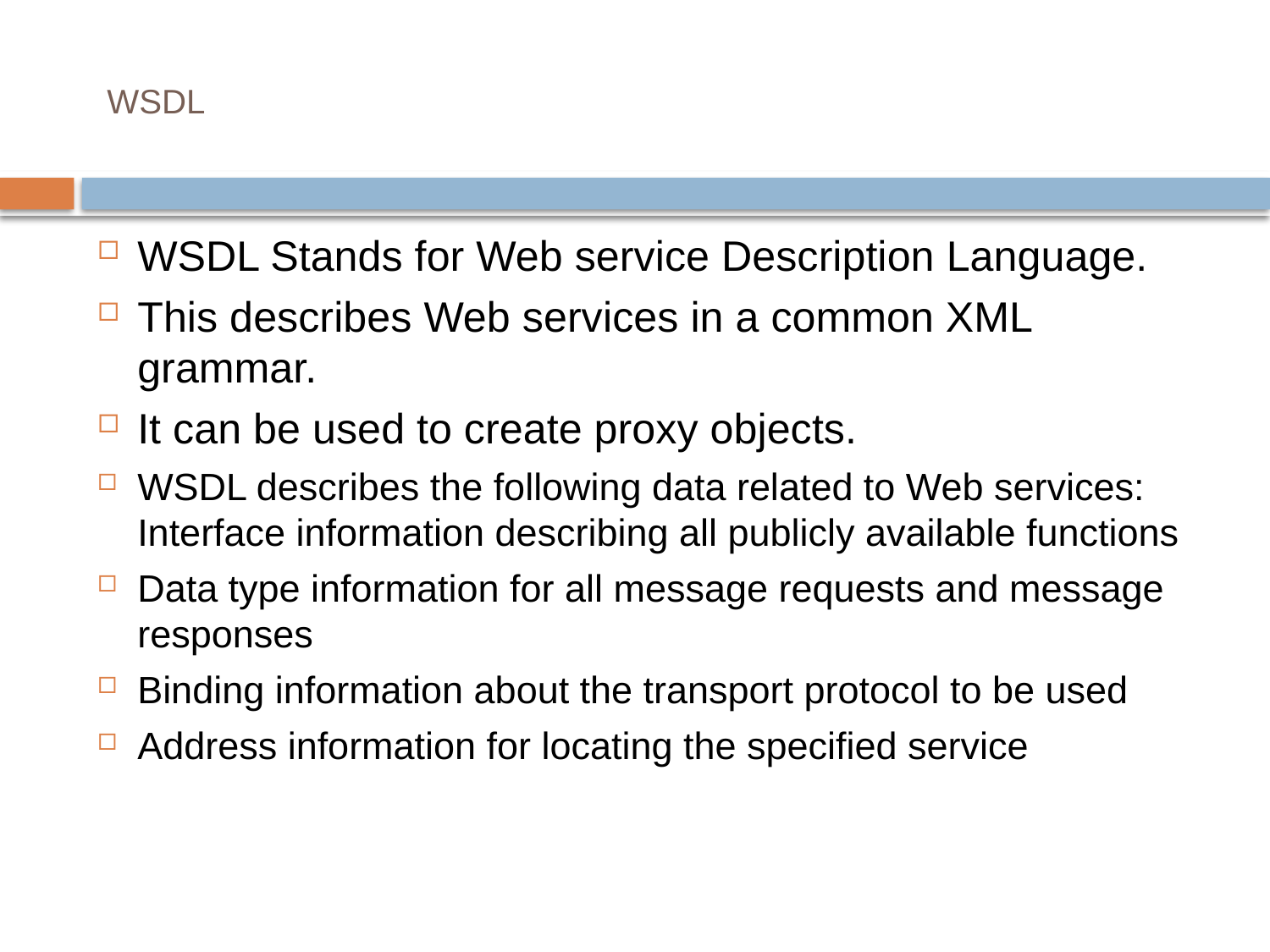

# WSDL
WSDL Stands for Web service Description Language.
This describes Web services in a common XML grammar.
It can be used to create proxy objects.
WSDL describes the following data related to Web services: Interface information describing all publicly available functions
Data type information for all message requests and message responses
Binding information about the transport protocol to be used
Address information for locating the specified service